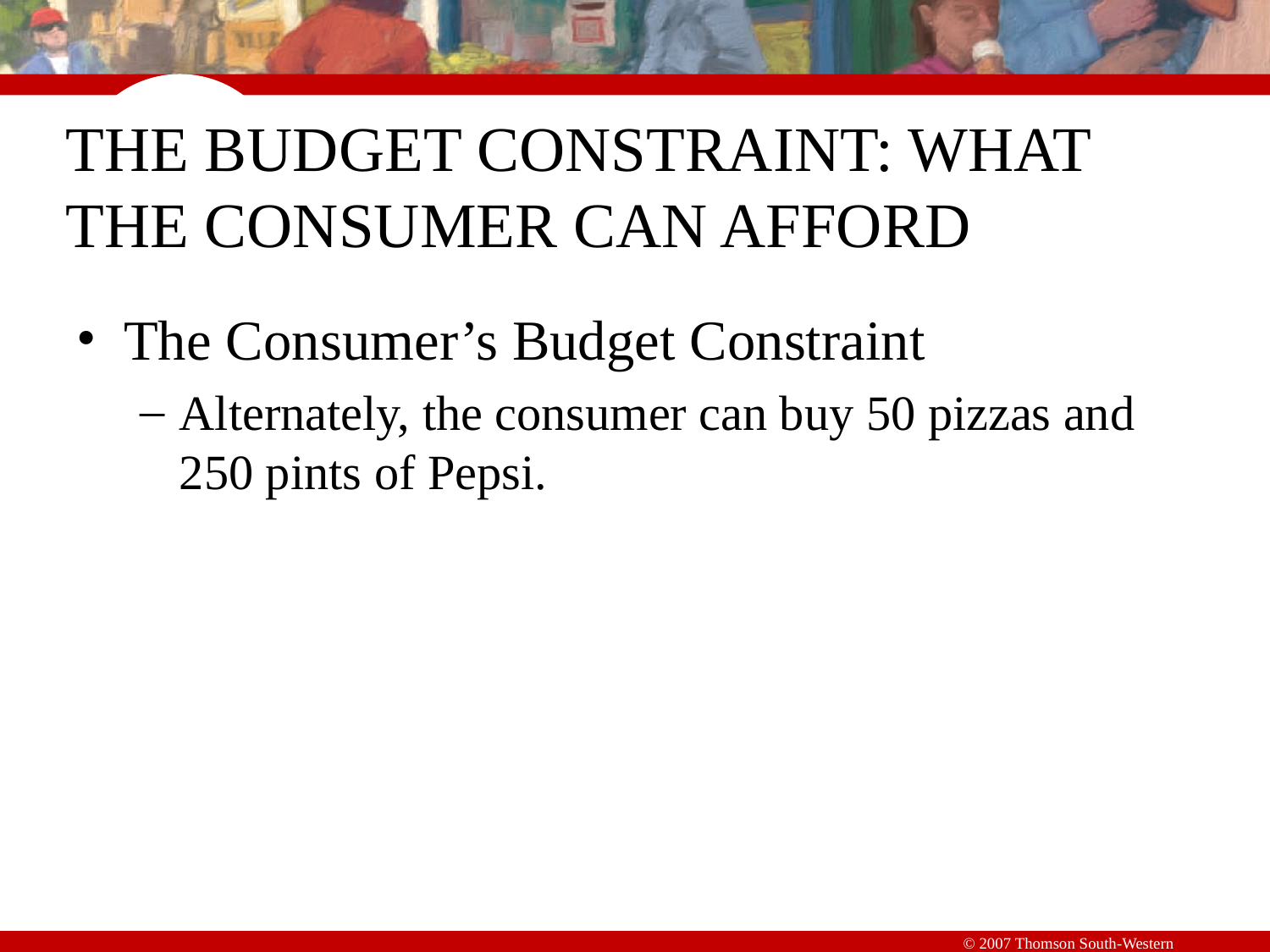

# THE BUDGET CONSTRAINT: WHAT THE CONSUMER CAN AFFORD
The Consumer’s Budget Constraint
Alternately, the consumer can buy 50 pizzas and 250 pints of Pepsi.